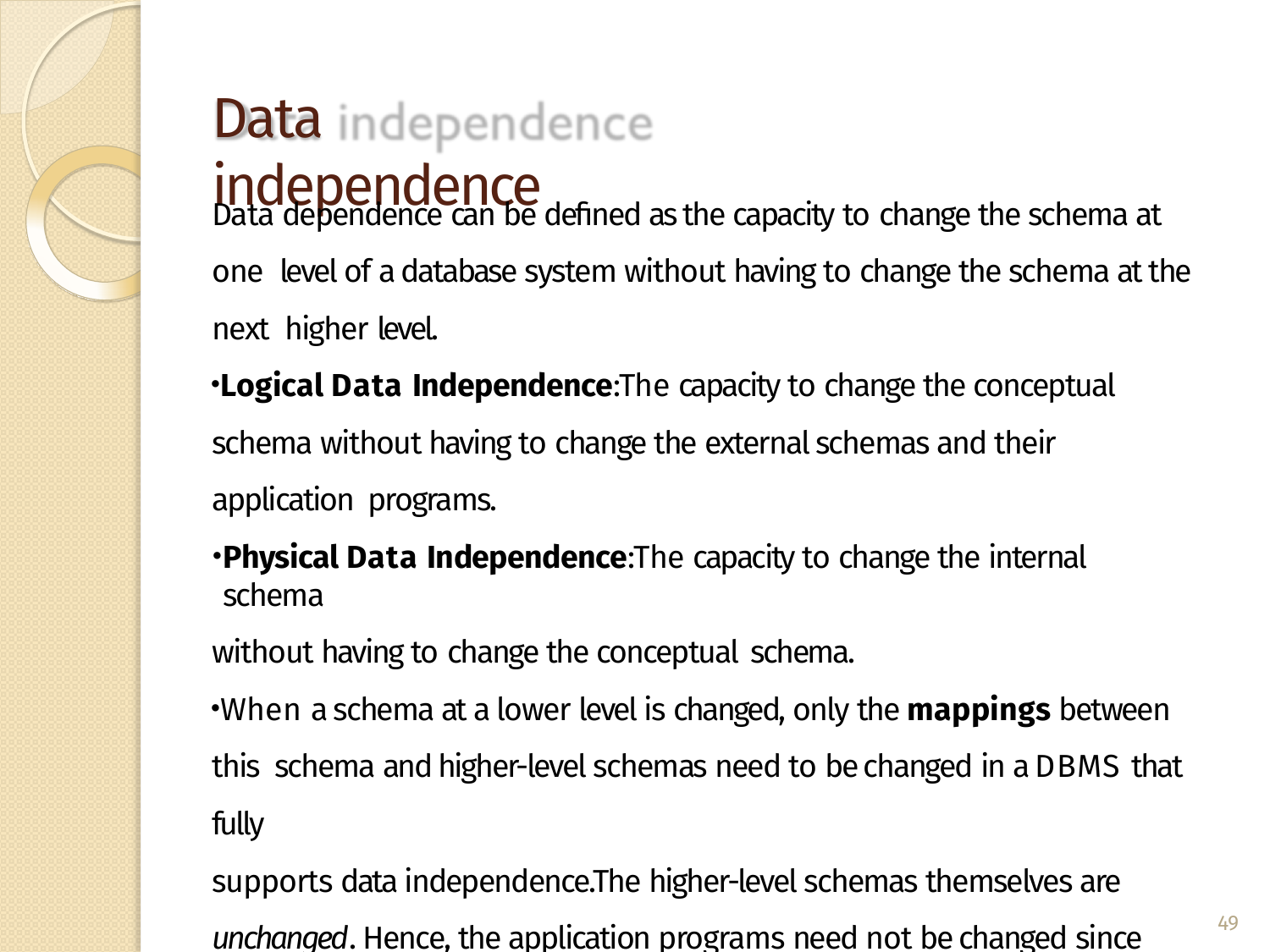

# Data independence
Data dependence can be defined as the capacity to change the schema at one  level of a database system without having to change the schema at the next  higher level.
Logical Data Independence:The capacity to change the conceptual  schema without having to change the external schemas and their application  programs.
Physical Data Independence:The capacity to change the internal schema
without having to change the conceptual schema.
When a schema at a lower level is changed, only the mappings between this  schema and higher-level schemas need to be changed in a DBMS that fully
supports data independence.The higher-level schemas themselves are  unchanged. Hence, the application programs need not be changed since they  refer to the external schemas.
49